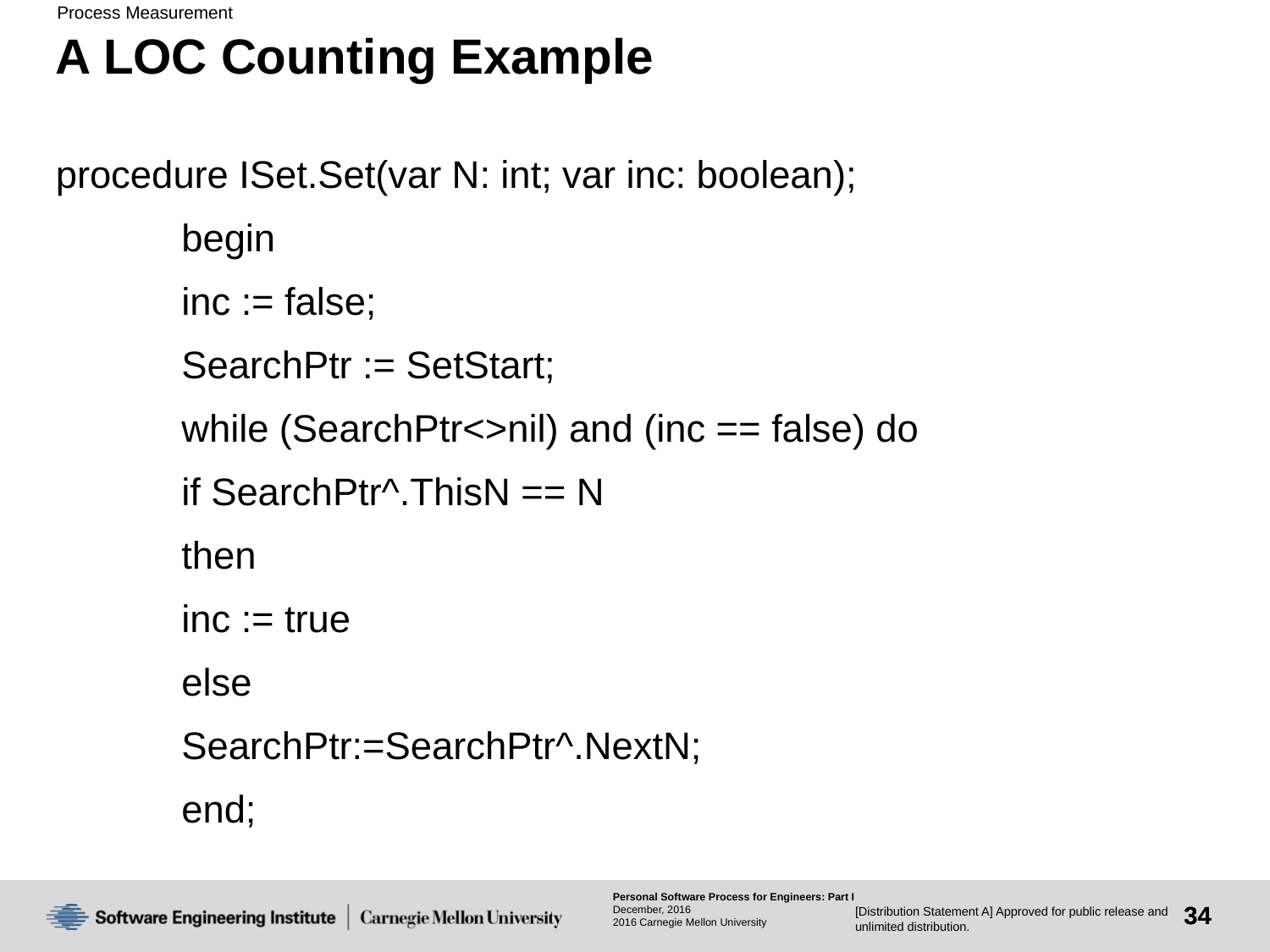

# A LOC Counting Example
procedure ISet.Set(var N: int; var inc: boolean);
	begin
		inc := false;
		SearchPtr := SetStart;
		while (SearchPtr<>nil) and (inc == false) do
			if SearchPtr^.ThisN == N
				then
					inc := true
				else
					SearchPtr:=SearchPtr^.NextN;
	end;